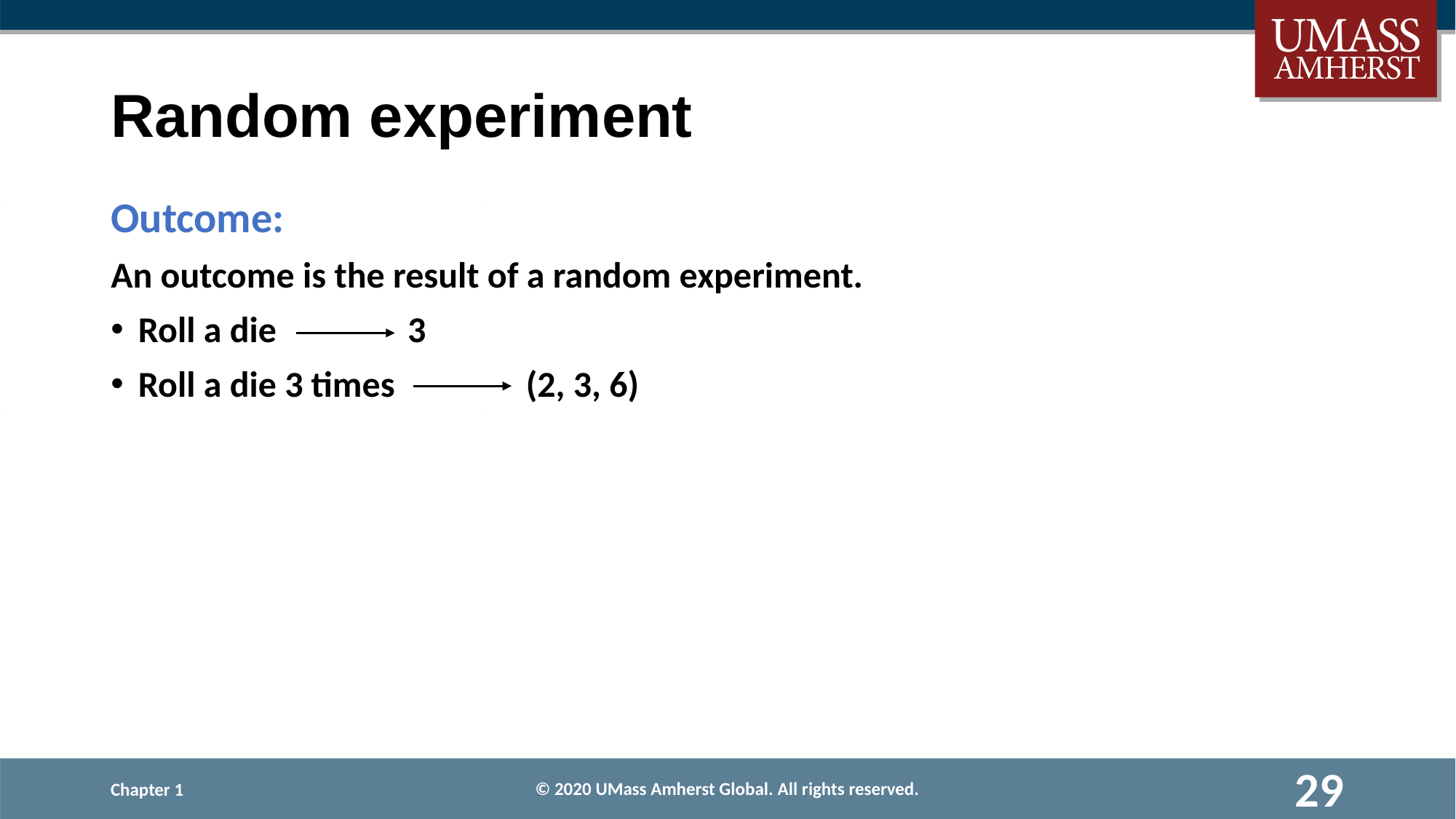

# Random experiment
Outcome:
An outcome is the result of a random experiment.
Roll a die                3
Roll a die 3 times                (2, 3, 6)
29
© 2020 UMass Amherst Global. All rights reserved.
Chapter 1